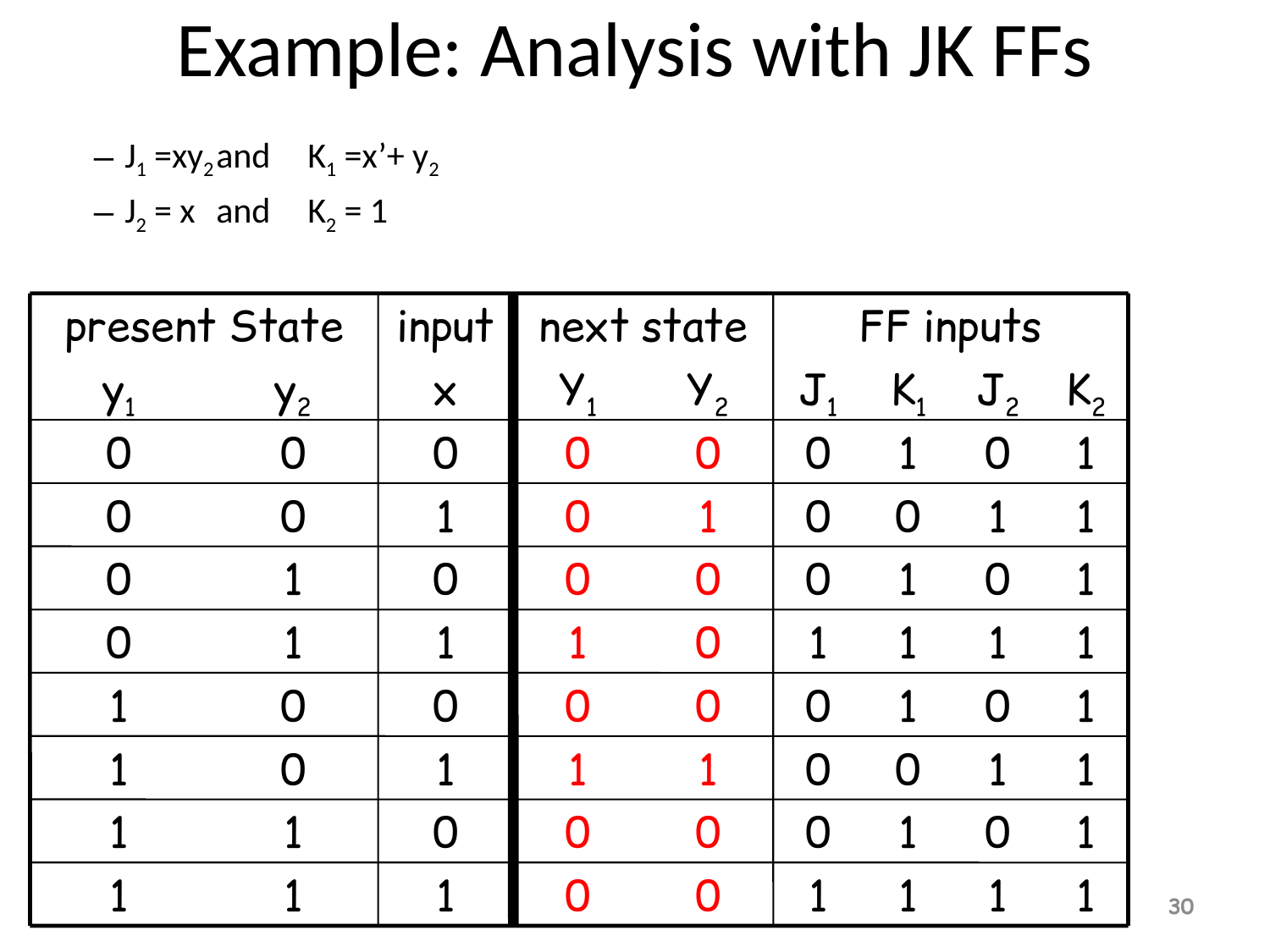

# Example: Analysis with JK FFs
J1 =xy2		and	K1 =x’+ y2
J2 = x		and	K2 = 1
present State

input

next state

FF inputs

y1

y2

x
Y1

Y2

J1
K1
J2
K2
0
0
0
0
0
1
0
1
0
0
1
1
1
0
0
1
0
1
1
1
0
1
1
1
0
0
1
0
0
0
1
0
0
0
0
0
1
0
0
0
1
1
0
1
0
1
1
1
0
1
1
1
1
1
0
1
0
1
1
1
0
1
1
1
1
0
0
1
0
1
0
0
30